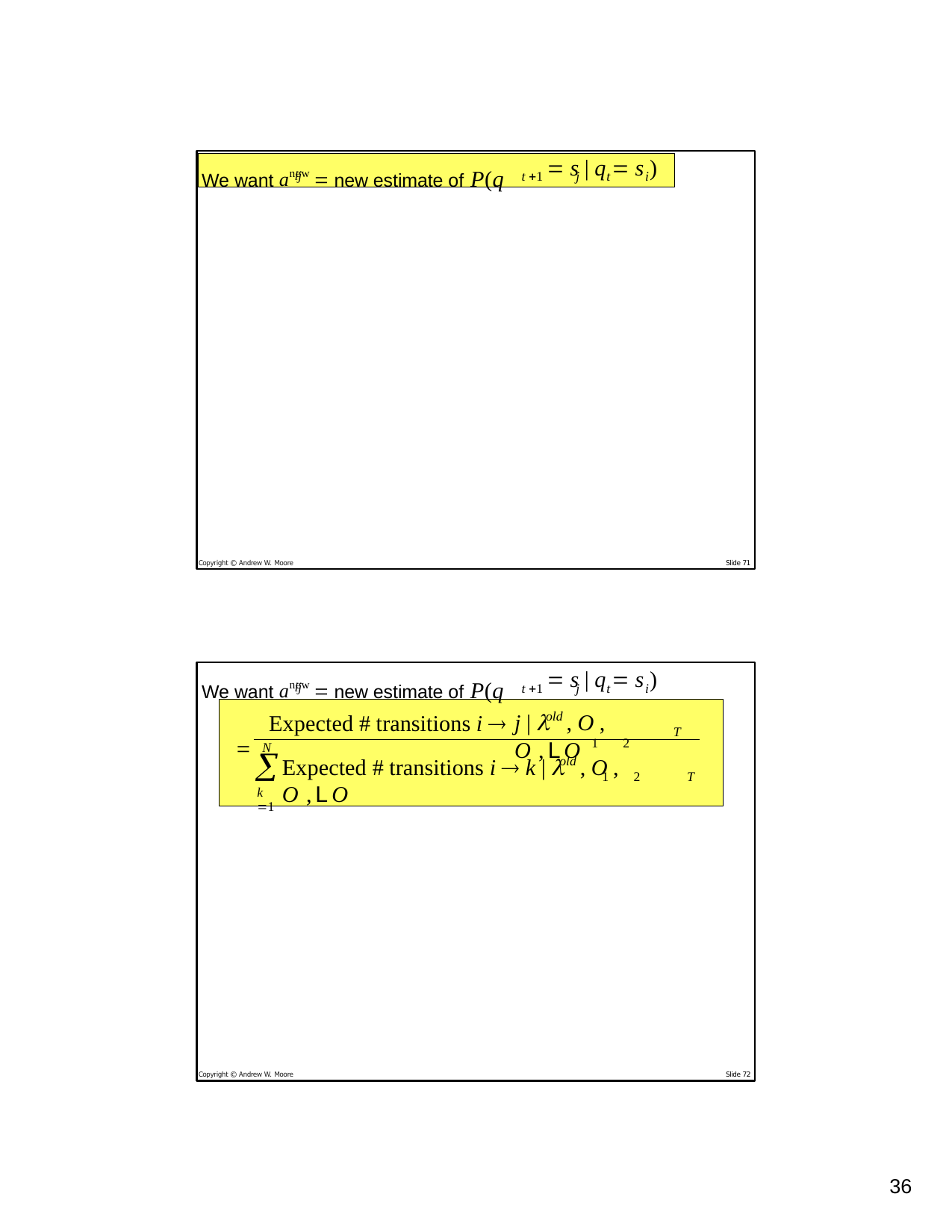

We want anew = new estimate of P(q
= s | q = s )

ij
t +1	j	t	i
Copyright © Andrew W. Moore
Slide 71

We want anew = new estimate of P(q
= s | q = s )
ij
t +1	j	t	i

j | λ	, O , O ,LO
old
Expected # transitions i →
=	1	2
T
N

∑
k =1
Expected # transitions i → k | λ	, O , O ,LO
old
1	2	T
Copyright © Andrew W. Moore
Slide 72
36